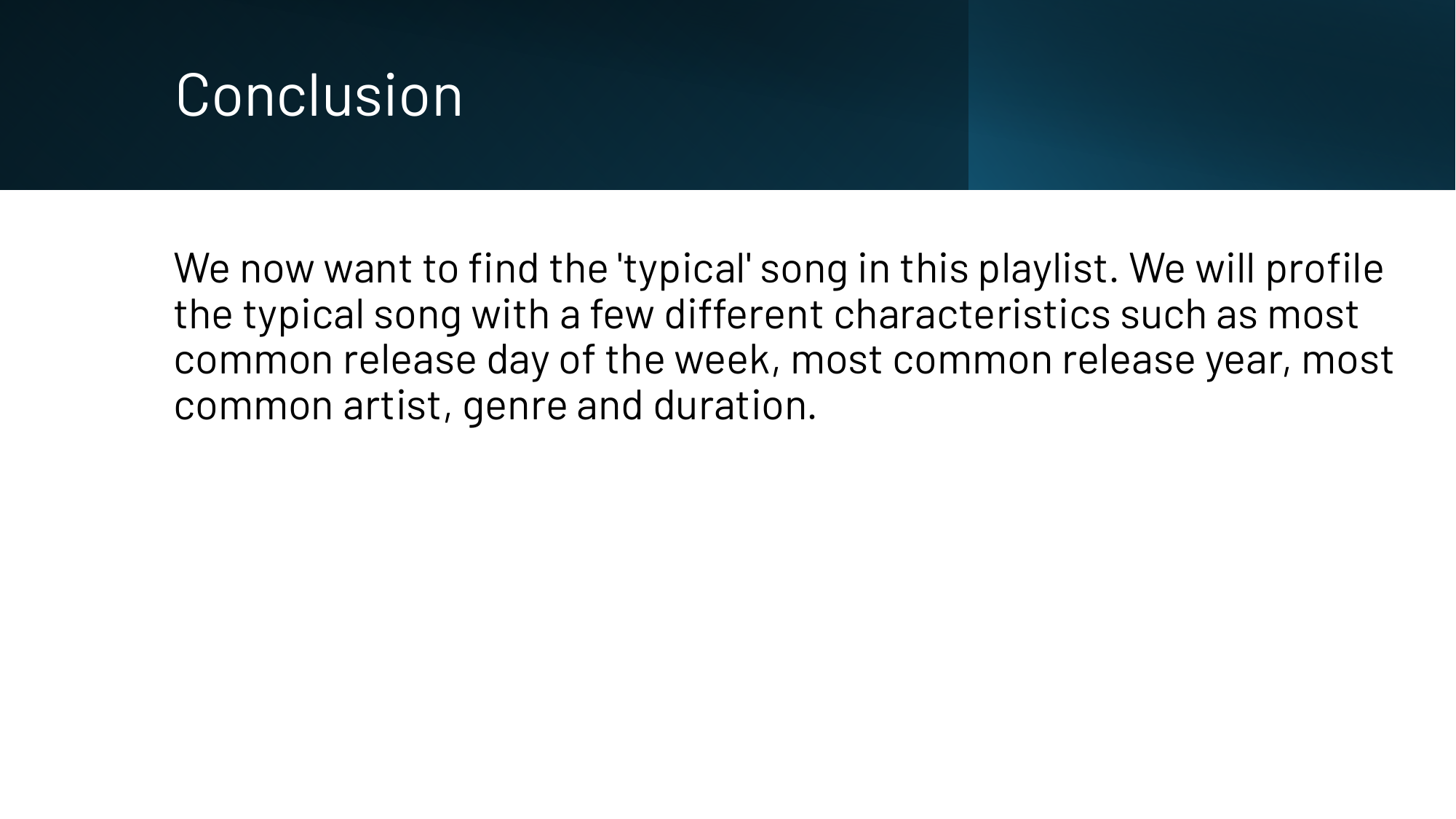

# Conclusion
We now want to find the 'typical' song in this playlist. We will profile the typical song with a few different characteristics such as most common release day of the week, most common release year, most common artist, genre and duration.